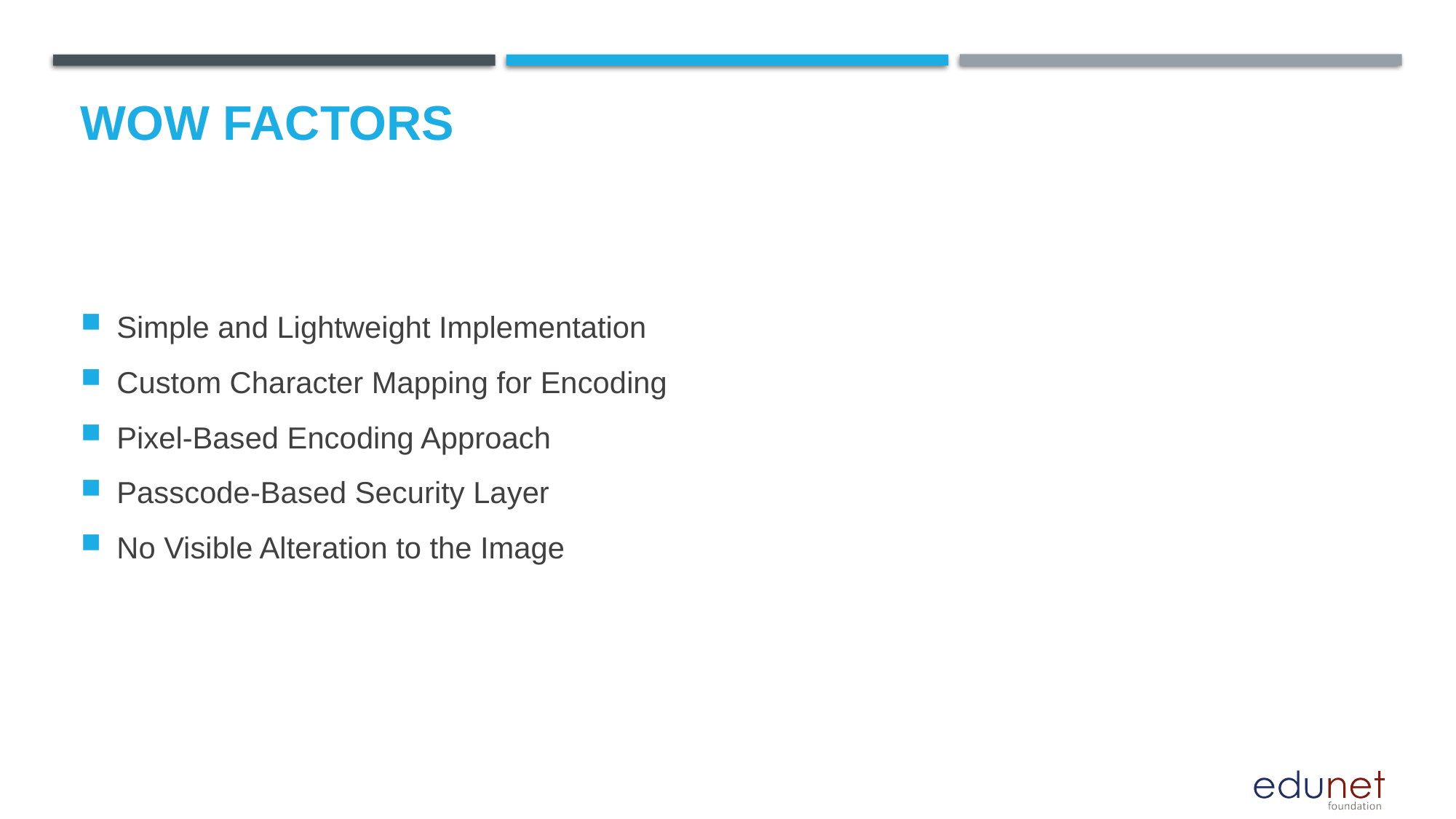

# Wow factors
Simple and Lightweight Implementation
Custom Character Mapping for Encoding
Pixel-Based Encoding Approach
Passcode-Based Security Layer
No Visible Alteration to the Image